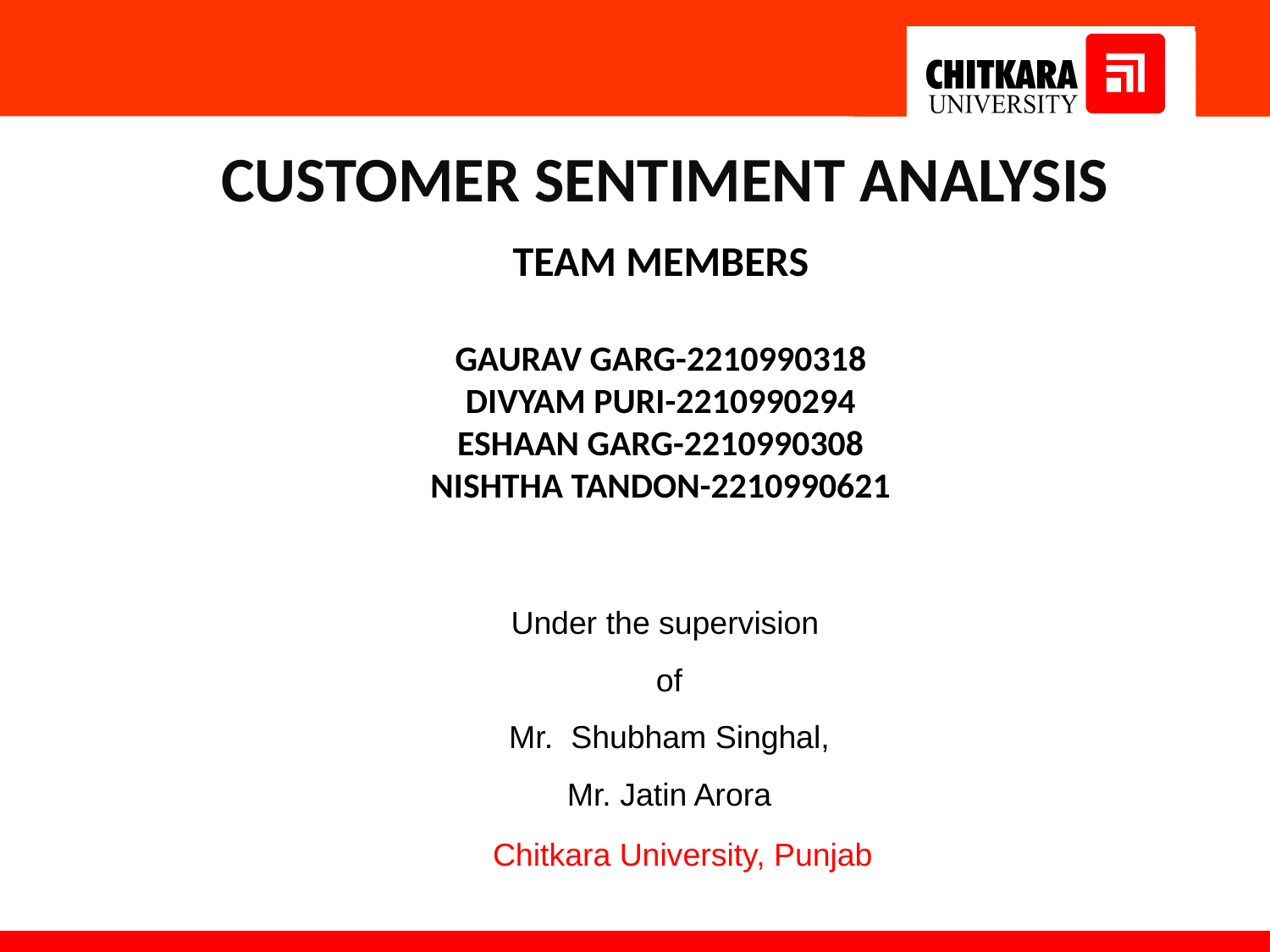

CUSTOMER SENTIMENT ANALYSIS
TEAM MEMBERS

GAURAV GARG-2210990318
DIVYAM PURI-2210990294
ESHAAN GARG-2210990308
NISHTHA TANDON-2210990621

Under the supervision
of
Mr.  Shubham Singhal,
Mr. Jatin Arora

Chitkara University, Punjab